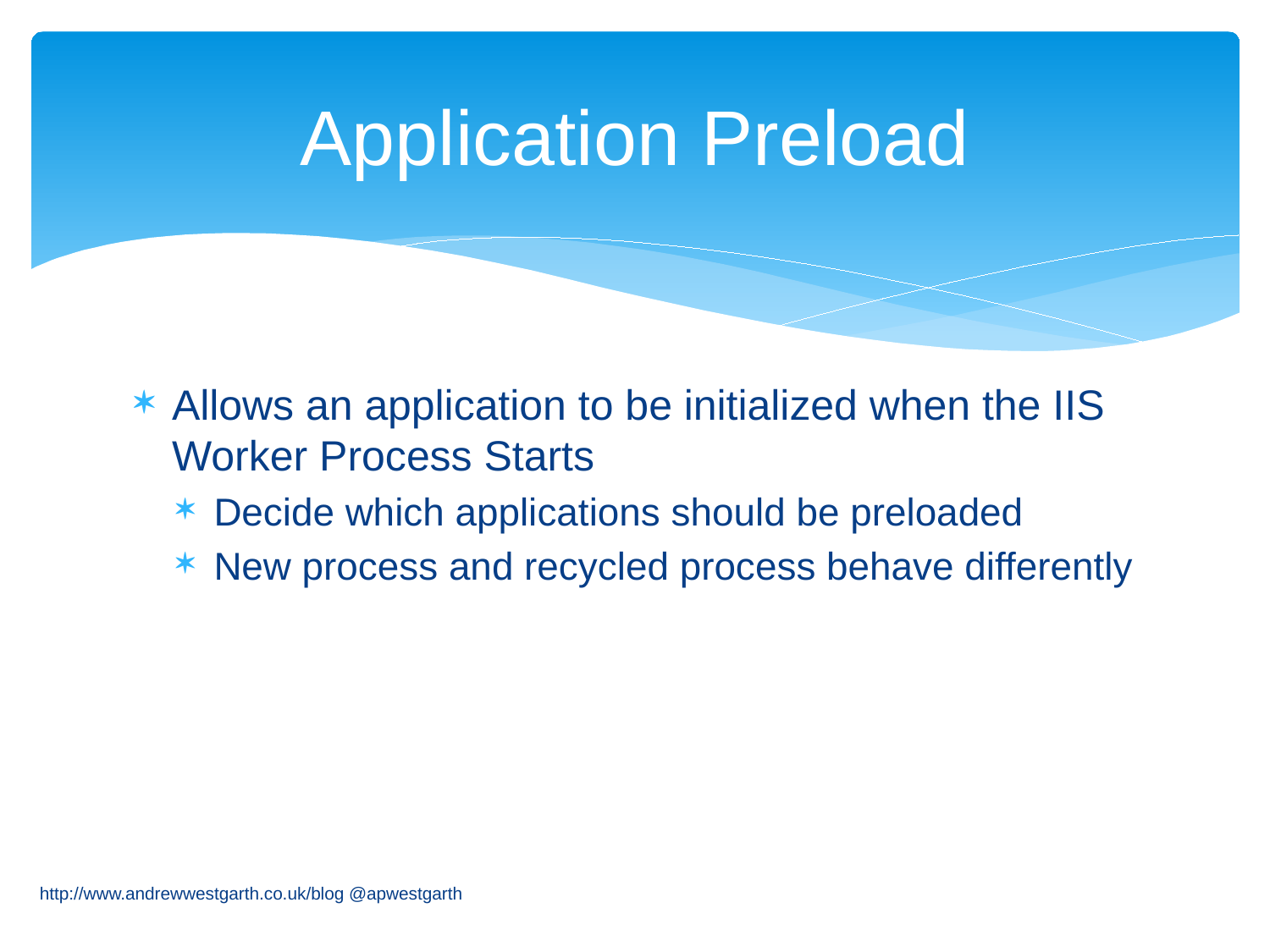

# Application Preload
Allows an application to be initialized when the IIS Worker Process Starts
Decide which applications should be preloaded
New process and recycled process behave differently
http://www.andrewwestgarth.co.uk/blog @apwestgarth